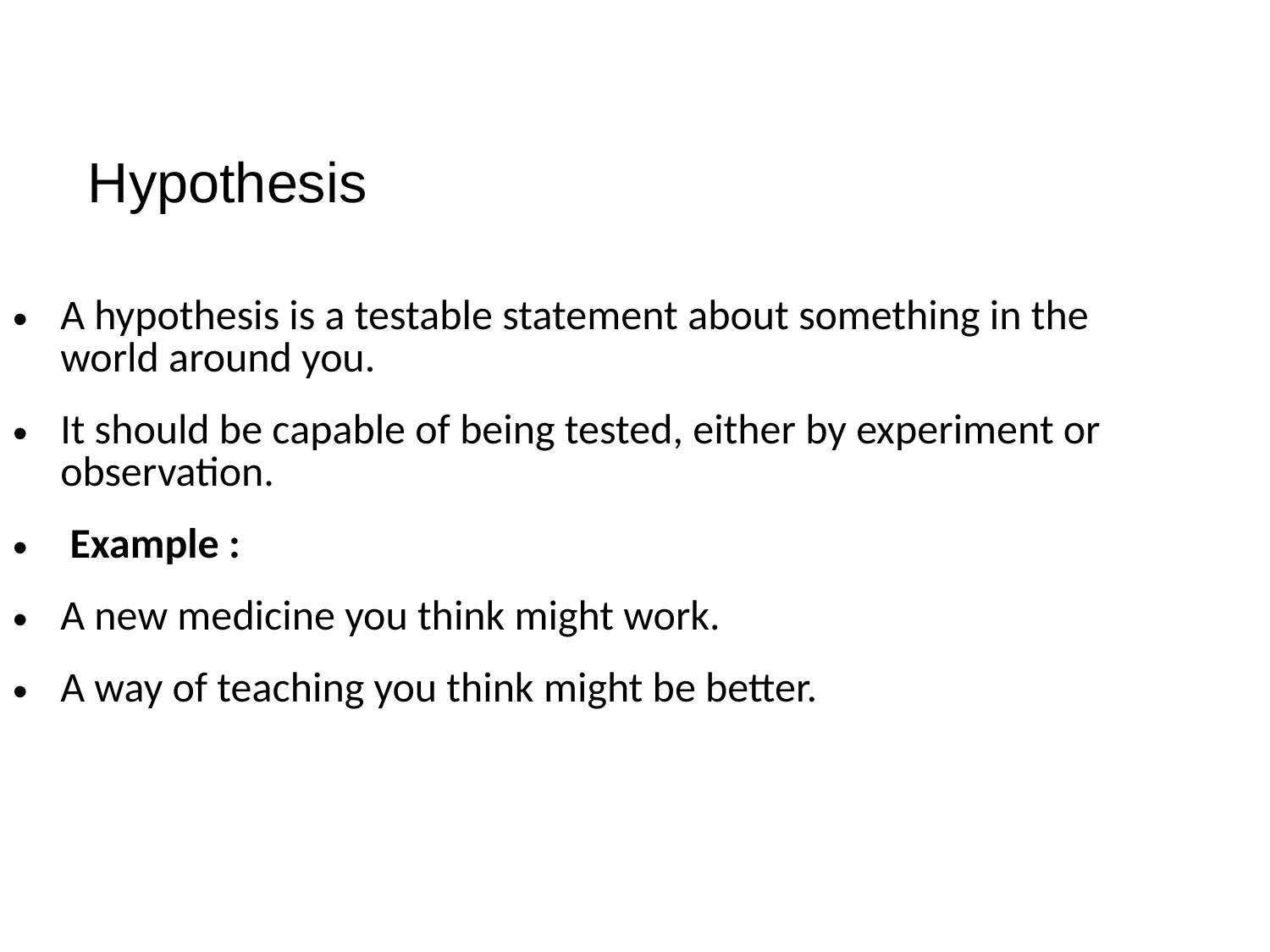

Hypothesis
A hypothesis is a testable statement about something in the world around you.
It should be capable of being tested, either by experiment or observation.
 Example :
A new medicine you think might work.
A way of teaching you think might be better.